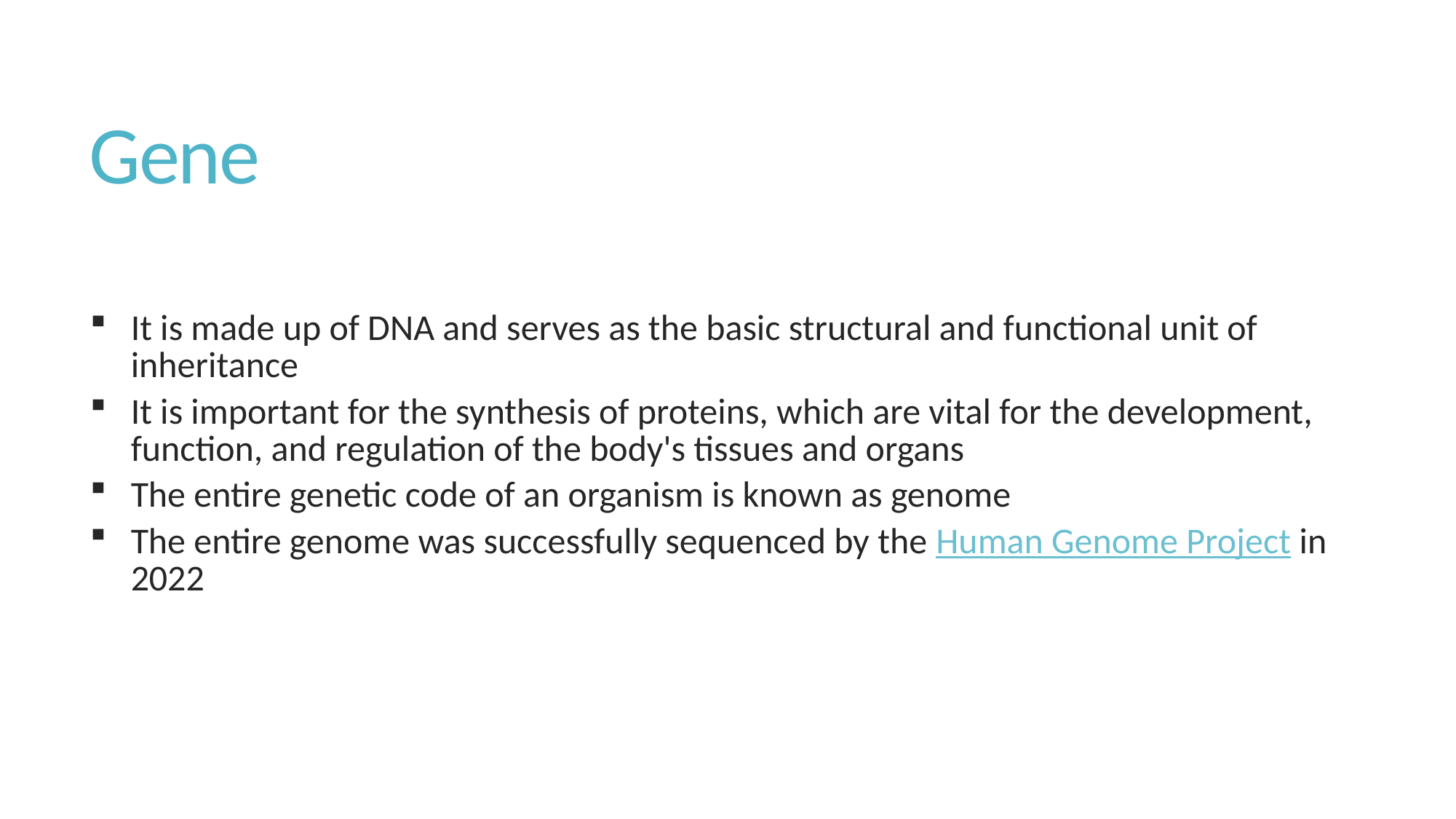

# Gene
It is made up of DNA and serves as the basic structural and functional unit of inheritance
It is important for the synthesis of proteins, which are vital for the development, function, and regulation of the body's tissues and organs
The entire genetic code of an organism is known as genome
The entire genome was successfully sequenced by the Human Genome Project in 2022